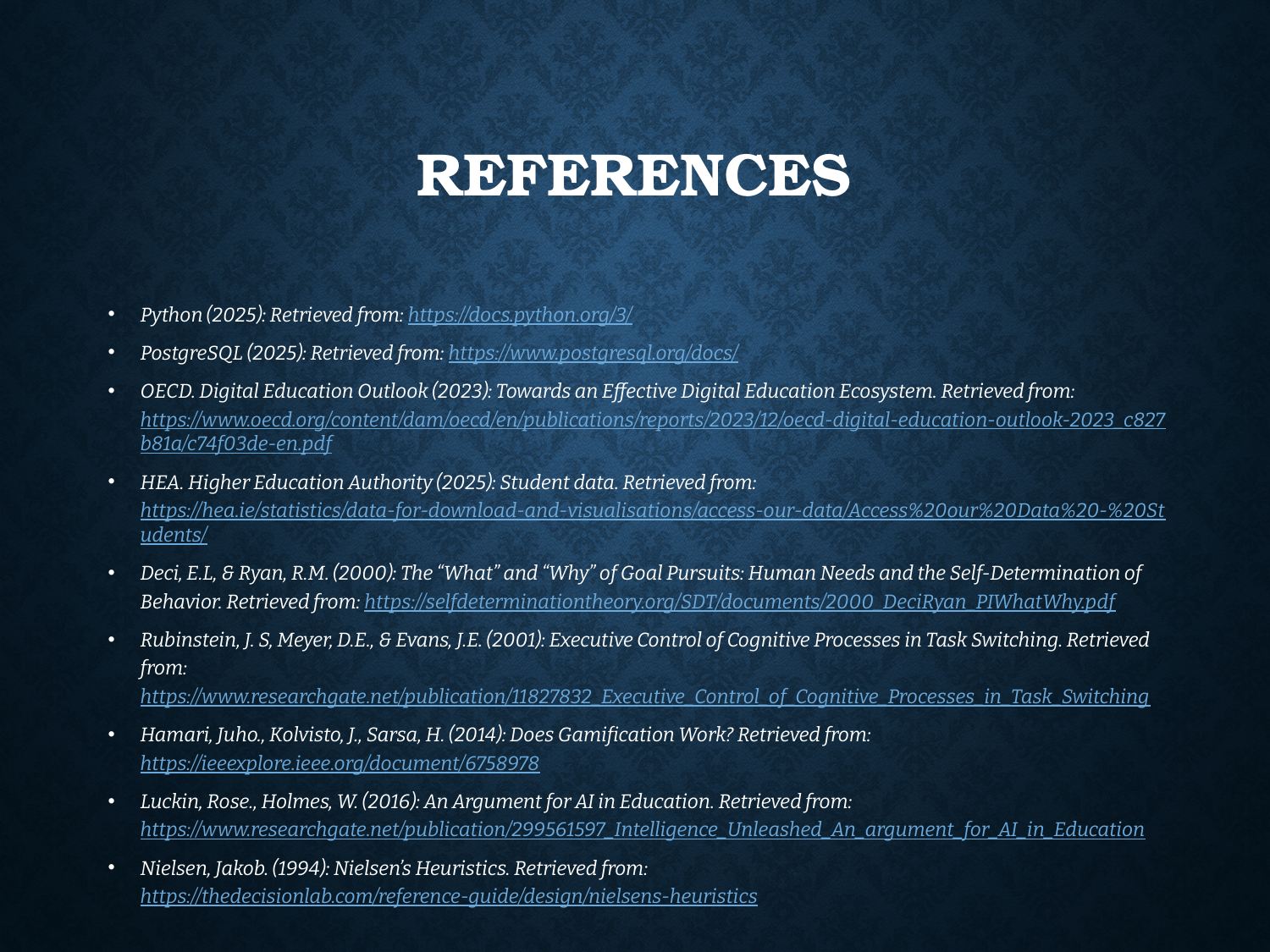

# References
Python (2025): Retrieved from: https://docs.python.org/3/
PostgreSQL (2025): Retrieved from: https://www.postgresql.org/docs/
OECD. Digital Education Outlook (2023): Towards an Effective Digital Education Ecosystem. Retrieved from: https://www.oecd.org/content/dam/oecd/en/publications/reports/2023/12/oecd-digital-education-outlook-2023_c827b81a/c74f03de-en.pdf
HEA. Higher Education Authority (2025): Student data. Retrieved from: https://hea.ie/statistics/data-for-download-and-visualisations/access-our-data/Access%20our%20Data%20-%20Students/
Deci, E.L, & Ryan, R.M. (2000): The “What” and “Why” of Goal Pursuits: Human Needs and the Self-Determination of Behavior. Retrieved from: https://selfdeterminationtheory.org/SDT/documents/2000_DeciRyan_PIWhatWhy.pdf
Rubinstein, J. S, Meyer, D.E., & Evans, J.E. (2001): Executive Control of Cognitive Processes in Task Switching. Retrieved from: https://www.researchgate.net/publication/11827832_Executive_Control_of_Cognitive_Processes_in_Task_Switching
Hamari, Juho., Kolvisto, J., Sarsa, H. (2014): Does Gamification Work? Retrieved from: https://ieeexplore.ieee.org/document/6758978
Luckin, Rose., Holmes, W. (2016): An Argument for AI in Education. Retrieved from: https://www.researchgate.net/publication/299561597_Intelligence_Unleashed_An_argument_for_AI_in_Education
Nielsen, Jakob. (1994): Nielsen’s Heuristics. Retrieved from: https://thedecisionlab.com/reference-guide/design/nielsens-heuristics